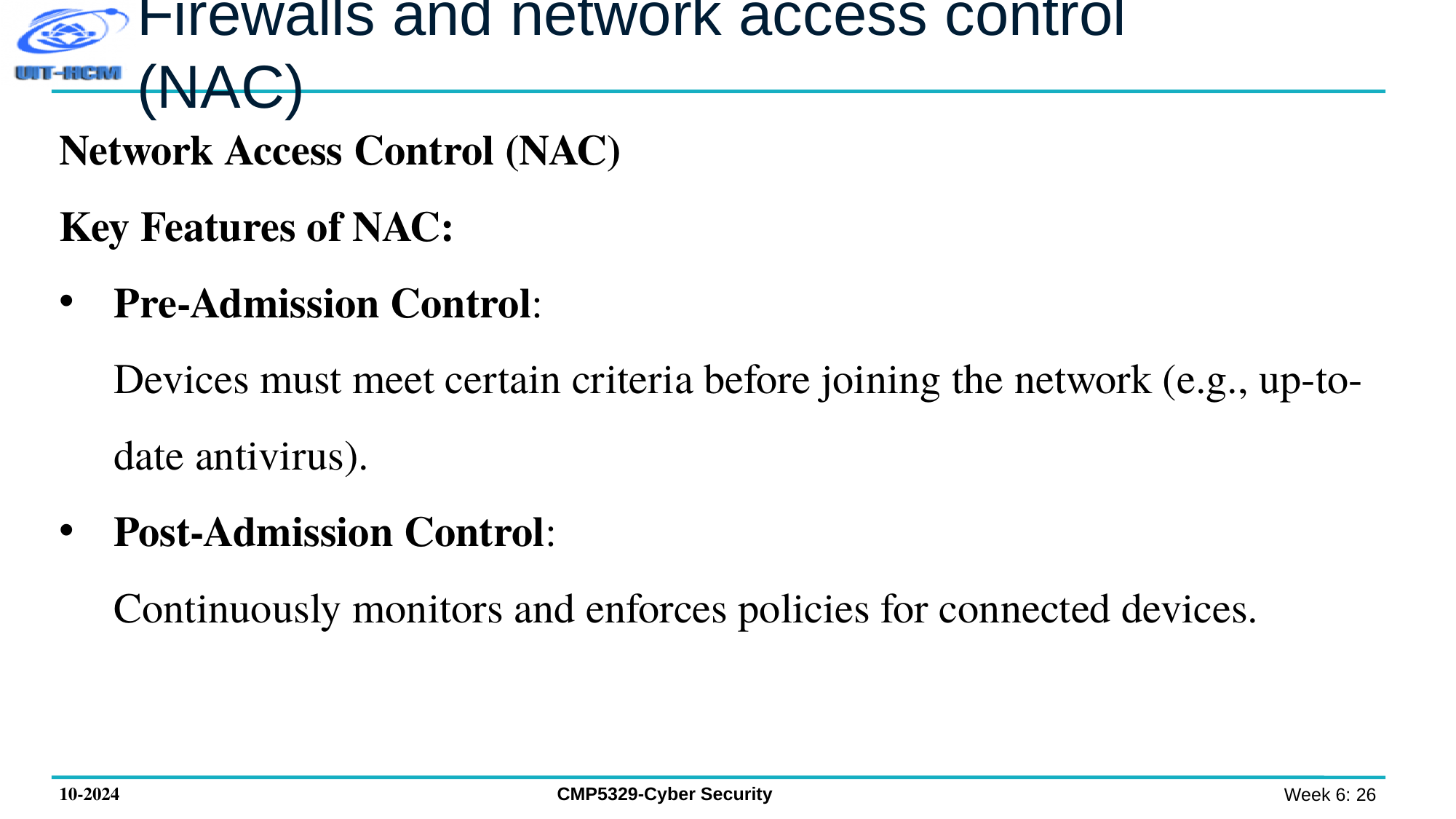

# Firewalls and network access control (NAC)
Network Access Control (NAC)
Key Features of NAC:
Pre-Admission Control:
Devices must meet certain criteria before joining the network (e.g., up-to-date antivirus).
Post-Admission Control:
Continuously monitors and enforces policies for connected devices.